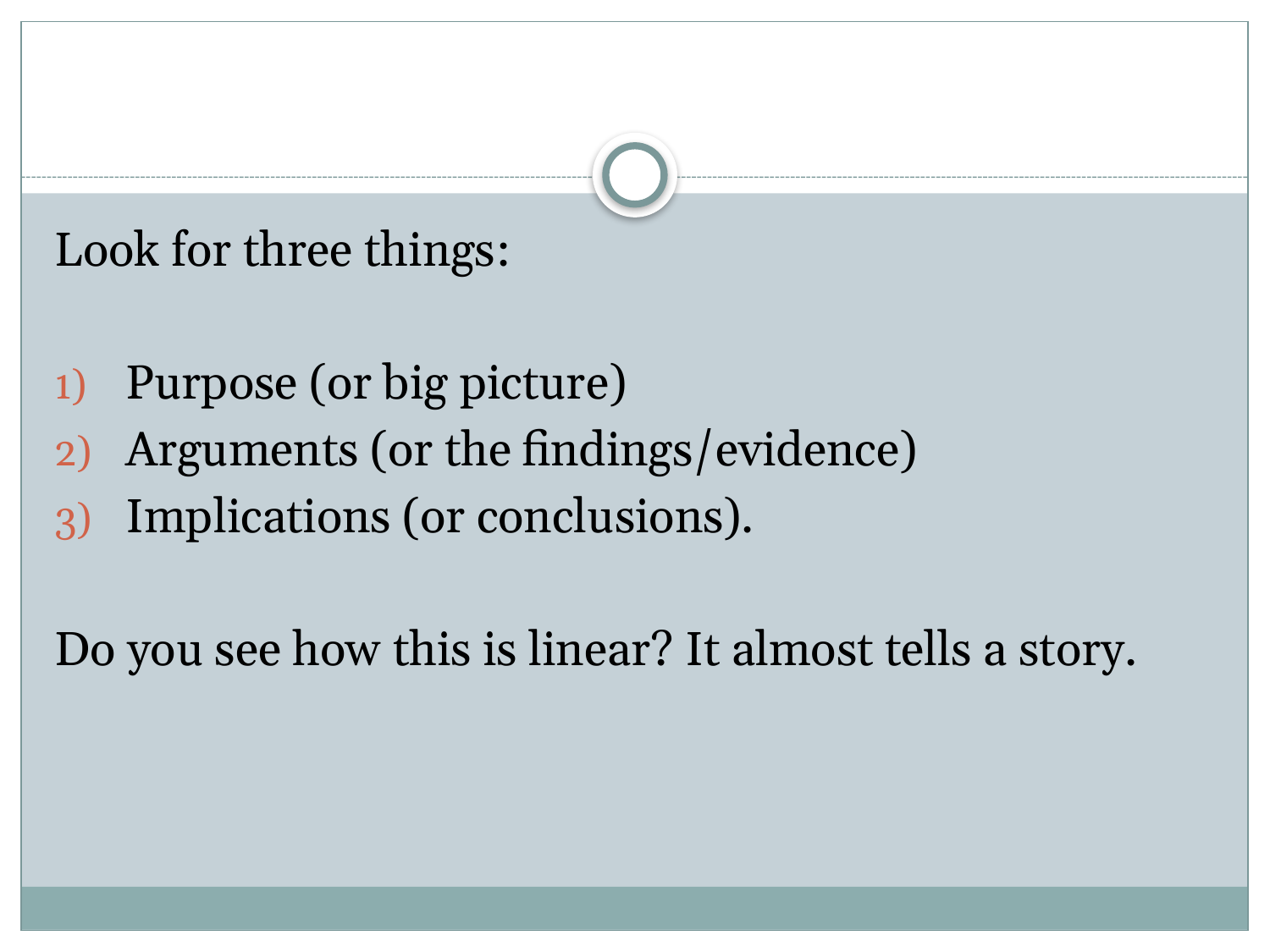

#
Look for three things:

Purpose (or big picture)
Arguments (or the findings/evidence)
Implications (or conclusions).

Do you see how this is linear? It almost tells a story.